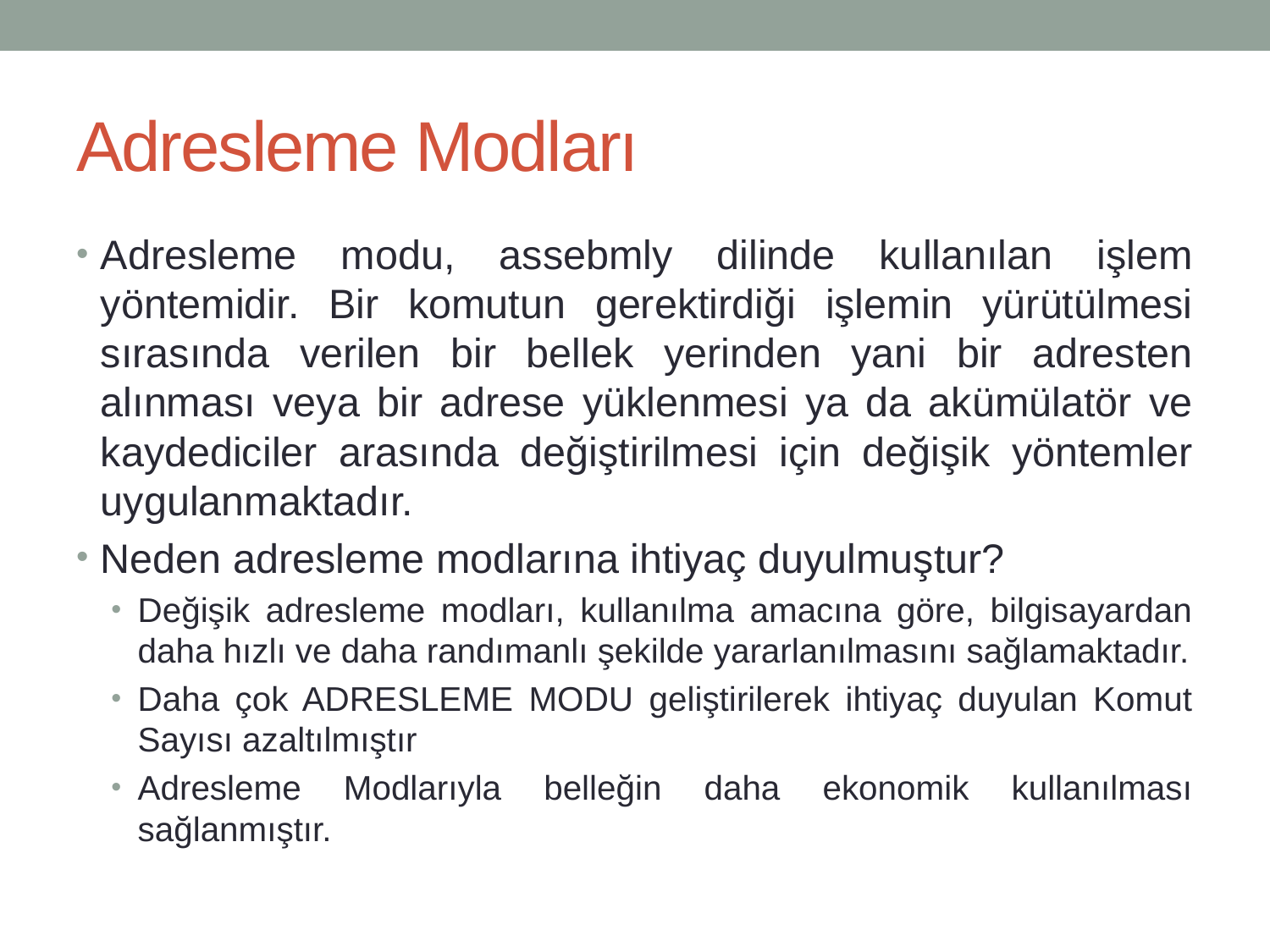

# Adresleme Modları
Adresleme modu, assebmly dilinde kullanılan işlem yöntemidir. Bir komutun gerektirdiği işlemin yürütülmesi sırasında verilen bir bellek yerinden yani bir adresten alınması veya bir adrese yüklenmesi ya da akümülatör ve kaydediciler arasında değiştirilmesi için değişik yöntemler uygulanmaktadır.
Neden adresleme modlarına ihtiyaç duyulmuştur?
Değişik adresleme modları, kullanılma amacına göre, bilgisayardan daha hızlı ve daha randımanlı şekilde yararlanılmasını sağlamaktadır.
Daha çok ADRESLEME MODU geliştirilerek ihtiyaç duyulan Komut Sayısı azaltılmıştır
Adresleme Modlarıyla belleğin daha ekonomik kullanılması sağlanmıştır.